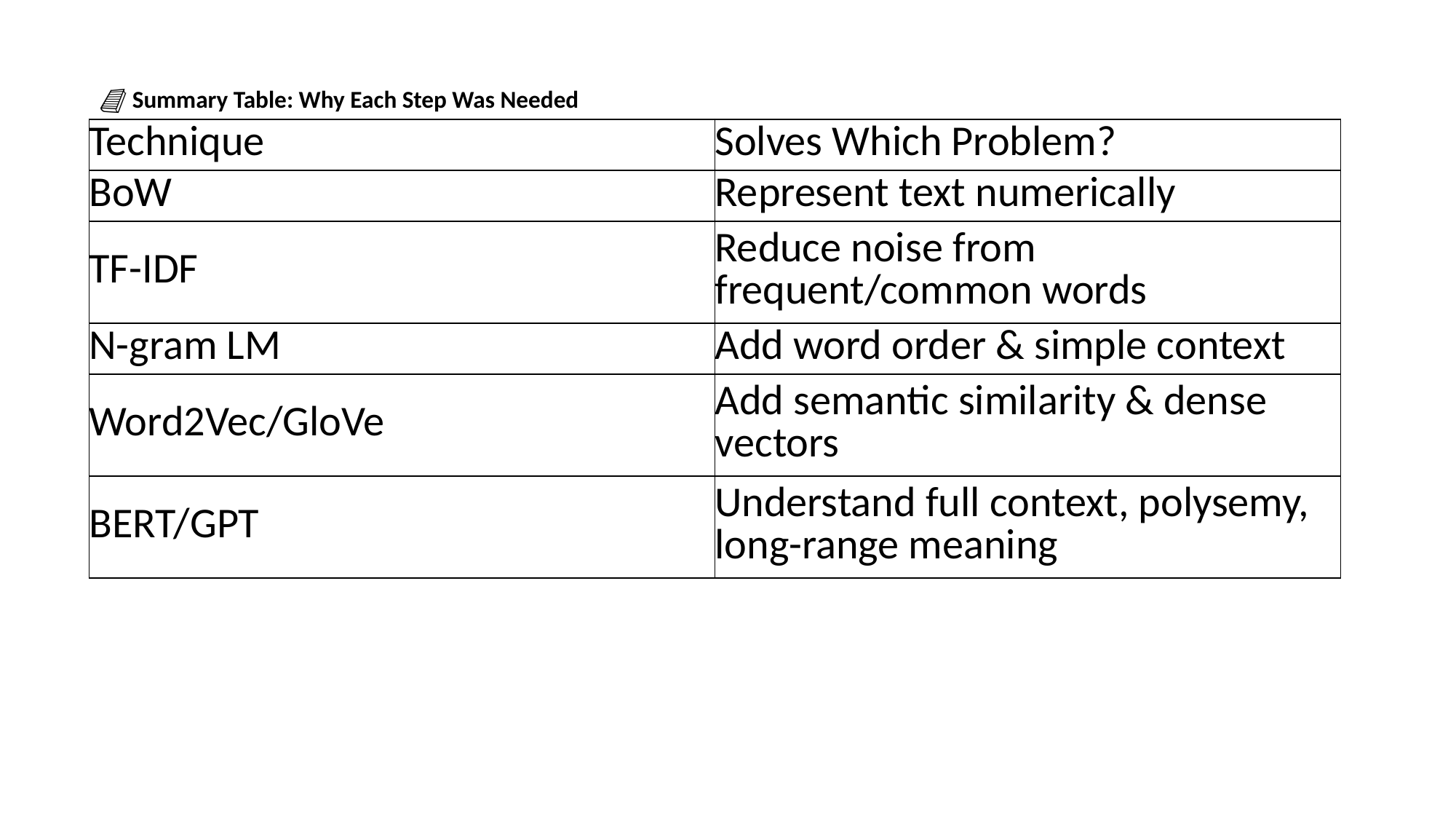

📘 Summary Table: Why Each Step Was Needed
| Technique | Solves Which Problem? |
| --- | --- |
| BoW | Represent text numerically |
| TF-IDF | Reduce noise from frequent/common words |
| N-gram LM | Add word order & simple context |
| Word2Vec/GloVe | Add semantic similarity & dense vectors |
| BERT/GPT | Understand full context, polysemy, long-range meaning |